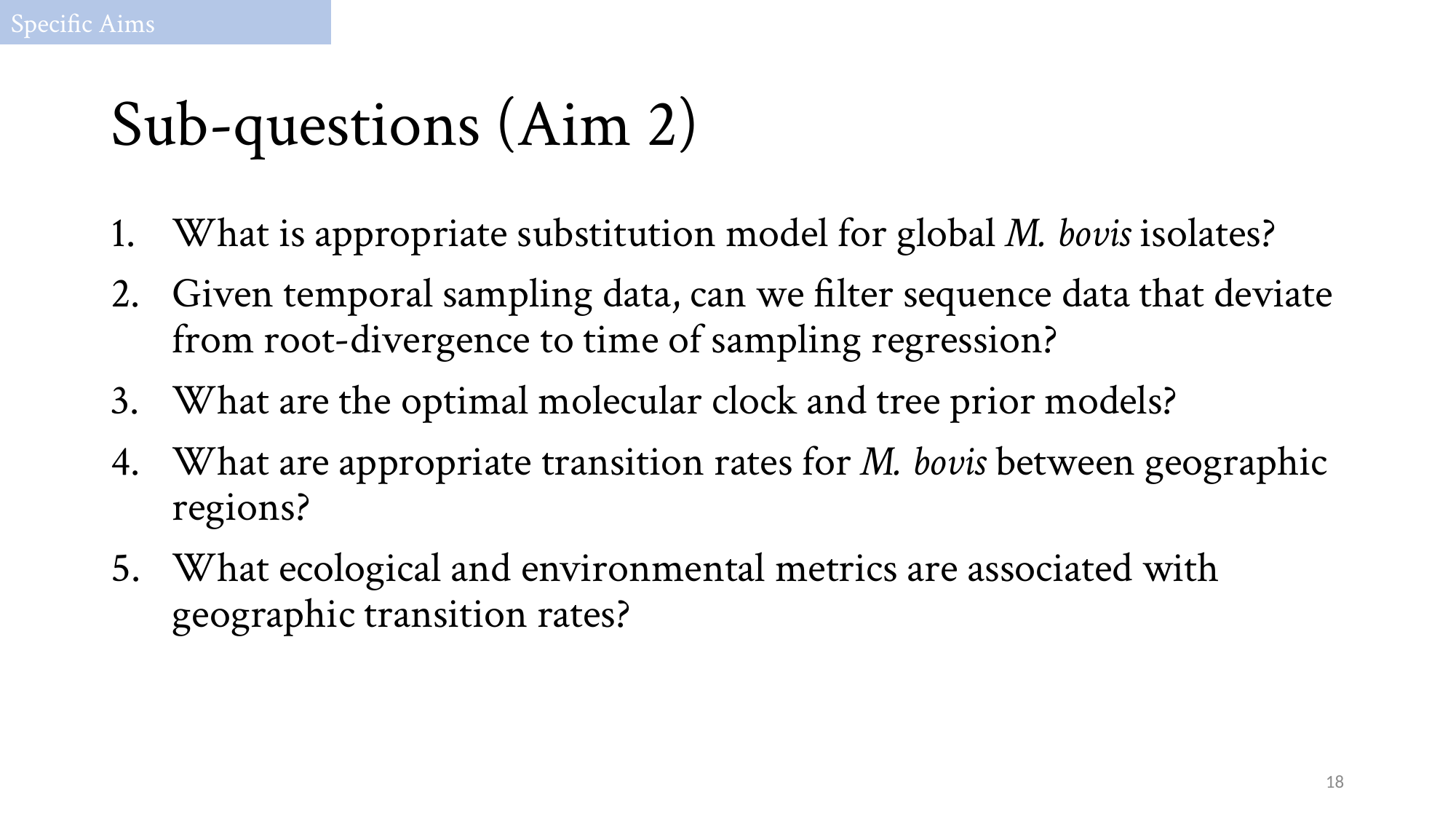

Specific Aims
# Sub-questions (Aim 2)
What is appropriate substitution model for global M. bovis isolates?
Given temporal sampling data, can we filter sequence data that deviate from root-divergence to time of sampling regression?
What are the optimal molecular clock and tree prior models?
What are appropriate transition rates for M. bovis between geographic regions?
What ecological and environmental metrics are associated with geographic transition rates?

18